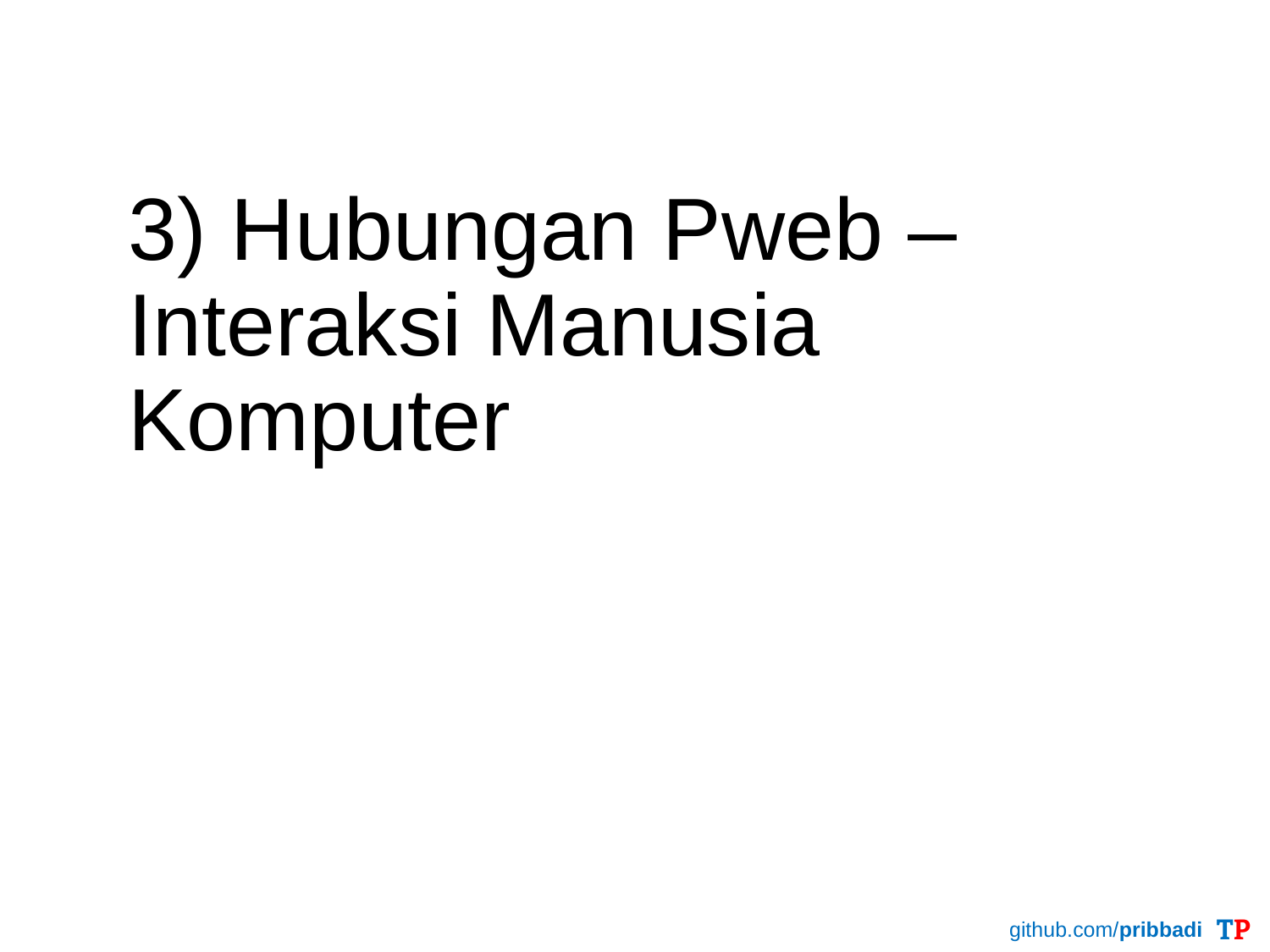

# 3) Hubungan Pweb – Interaksi Manusia Komputer